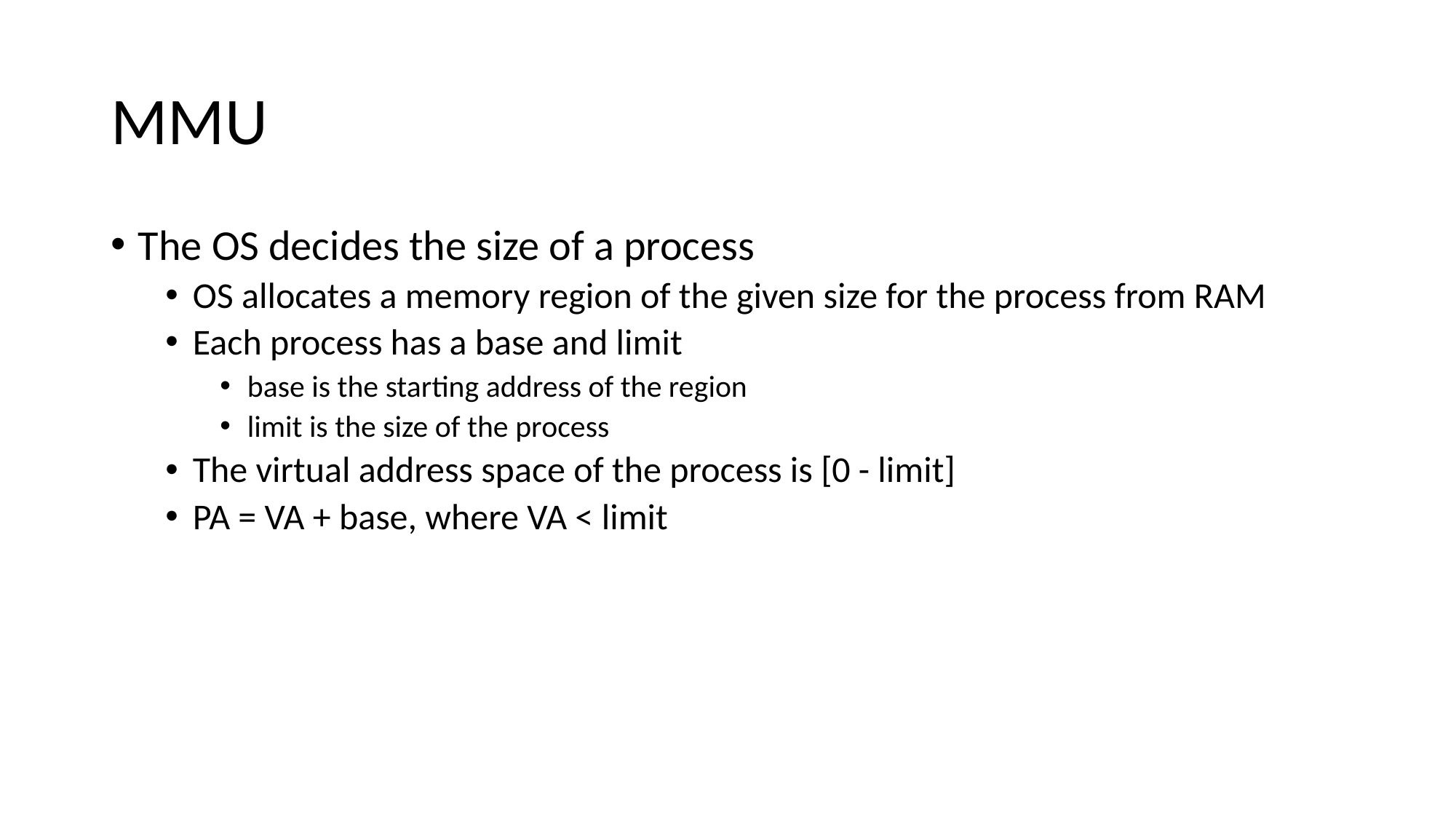

# MMU
The OS decides the size of a process
OS allocates a memory region of the given size for the process from RAM
Each process has a base and limit
base is the starting address of the region
limit is the size of the process
The virtual address space of the process is [0 - limit]
PA = VA + base, where VA < limit